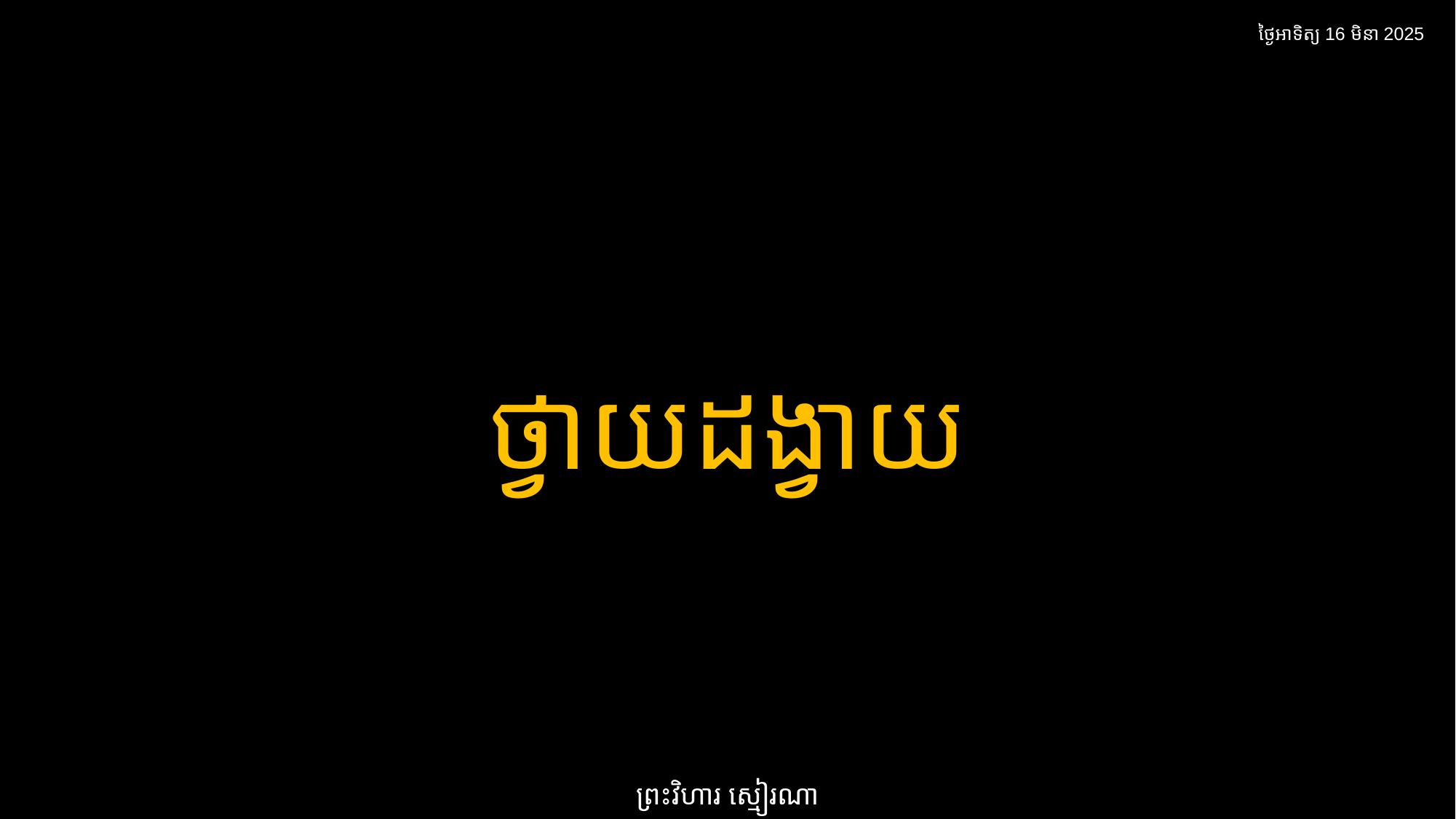

ថ្ងៃអាទិត្យ 16 មិនា 2025
ថ្វាយដង្វាយ
ព្រះវិហារ ស្មៀរណា